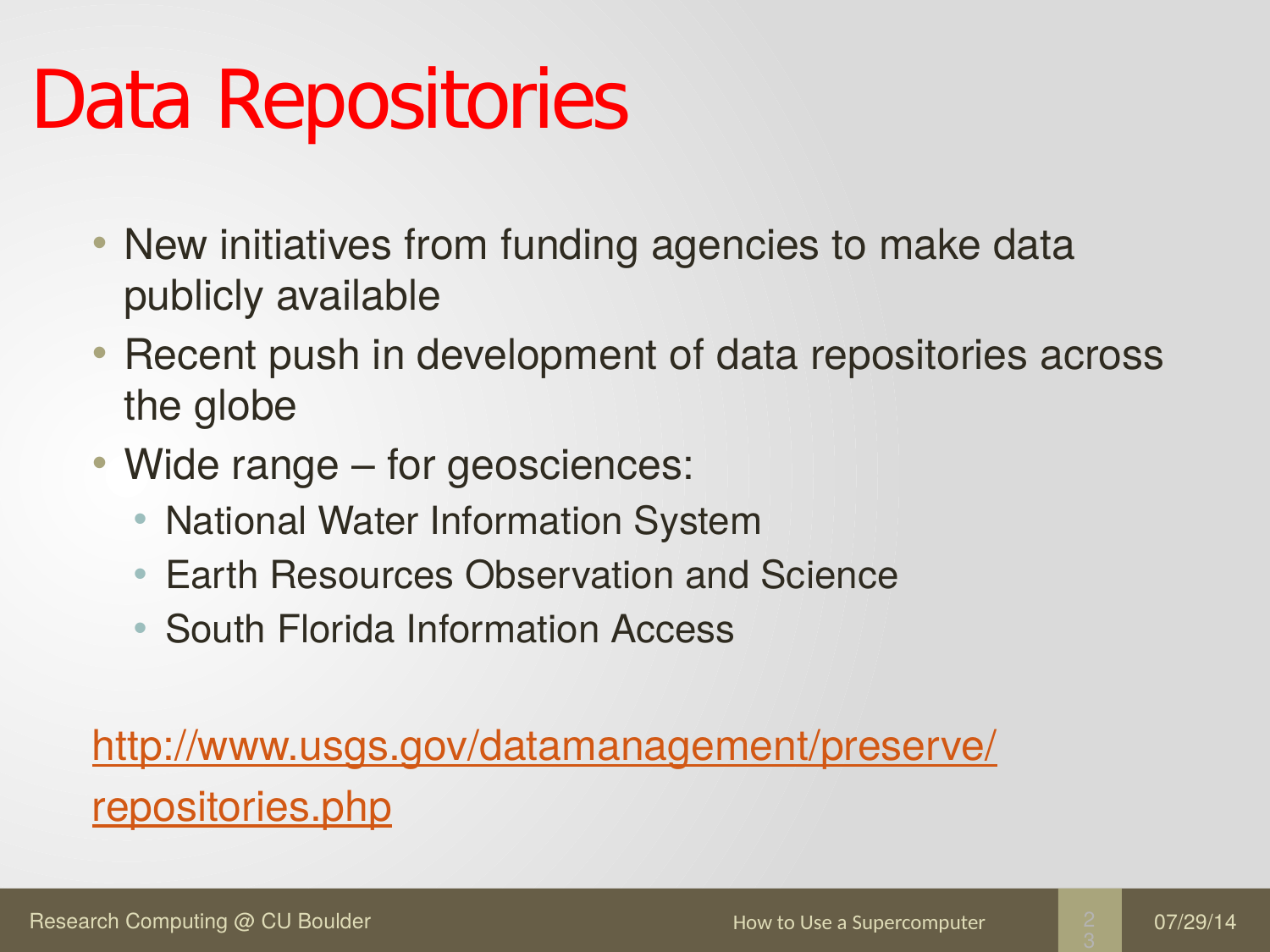

# Data Repositories
New initiatives from funding agencies to make data publicly available
Recent push in development of data repositories across the globe
Wide range – for geosciences:
National Water Information System
Earth Resources Observation and Science
South Florida Information Access

http://www.usgs.gov/datamanagement/preserve/repositories.php

How to Use a Supercomputer
07/29/14
23